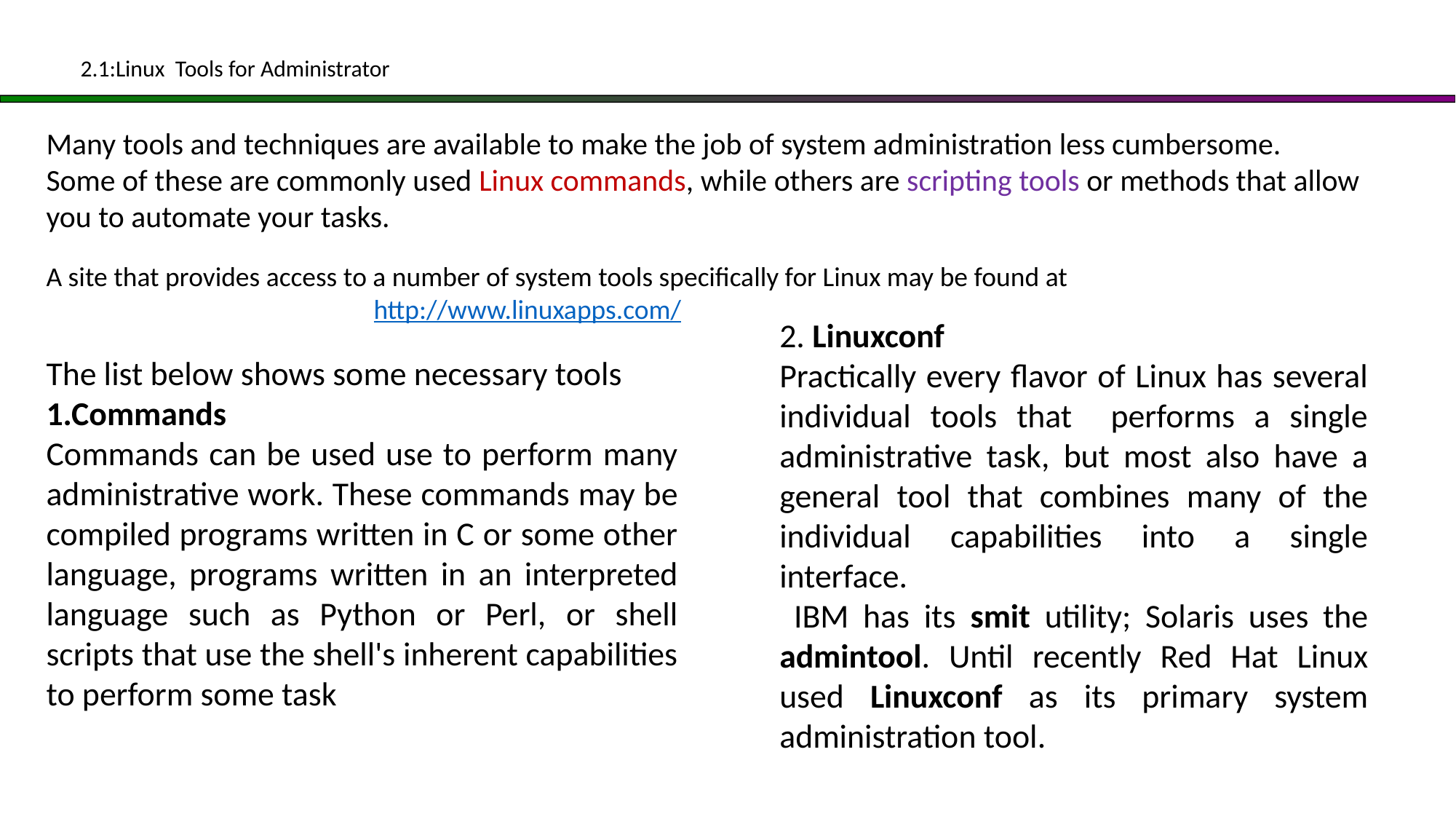

# 2.1:Linux  Tools for Administrator

Many tools and techniques are available to make the job of system administration less cumbersome.
Some of these are commonly used Linux commands, while others are scripting tools or methods that allow you to automate your tasks.
A site that provides access to a number of system tools specifically for Linux may be found at 				http://www.linuxapps.com/

2. Linuxconf
Practically every flavor of Linux has several individual tools that  performs a single administrative task, but most also have a general tool that combines many of the individual capabilities into a single interface.
 IBM has its smit utility; Solaris uses the admintool. Until recently Red Hat Linux used Linuxconf as its primary system administration tool.

The list below shows some necessary tools
1.Commands
Commands can be used use to perform many administrative work. These commands may be compiled programs written in C or some other language, programs written in an interpreted language such as Python or Perl, or shell scripts that use the shell's inherent capabilities to perform some task